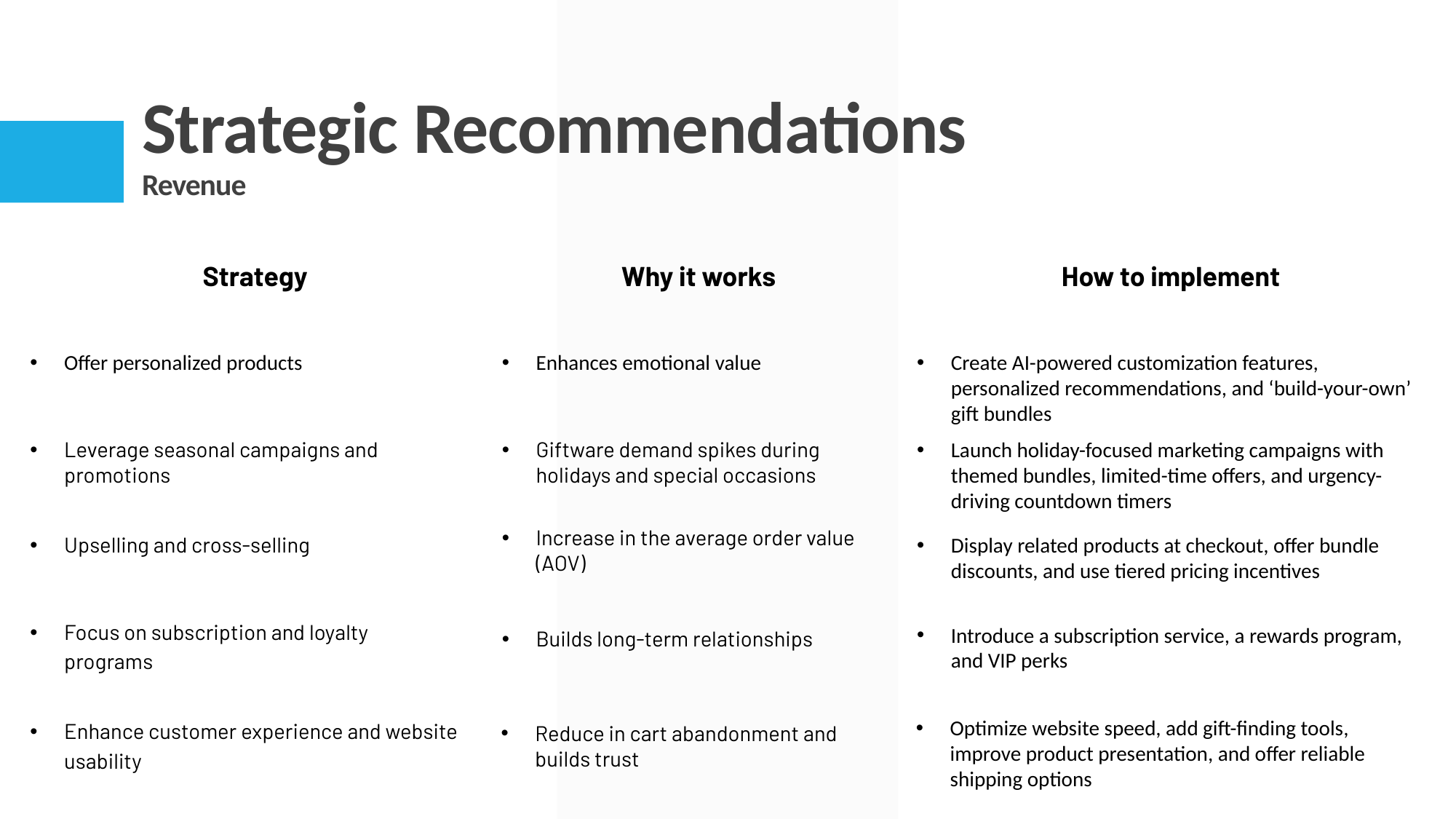

# Strategic Recommendations Revenue
Strategy
Why it works
How to implement
Offer personalized products
Enhances emotional value
Create AI-powered customization features, personalized recommendations, and ‘build-your-own’ gift bundles
Leverage seasonal campaigns and promotions

Giftware demand spikes during holidays and special occasions
Launch holiday-focused marketing campaigns with themed bundles, limited-time offers, and urgency-driving countdown timers
Increase in the average order value (AOV)
Upselling and cross-selling
Display related products at checkout, offer bundle discounts, and use tiered pricing incentives
Focus on subscription and loyalty programs
Introduce a subscription service, a rewards program, and VIP perks
Builds long-term relationships
Enhance customer experience and website usability
Optimize website speed, add gift-finding tools, improve product presentation, and offer reliable shipping options
Reduce in cart abandonment and builds trust